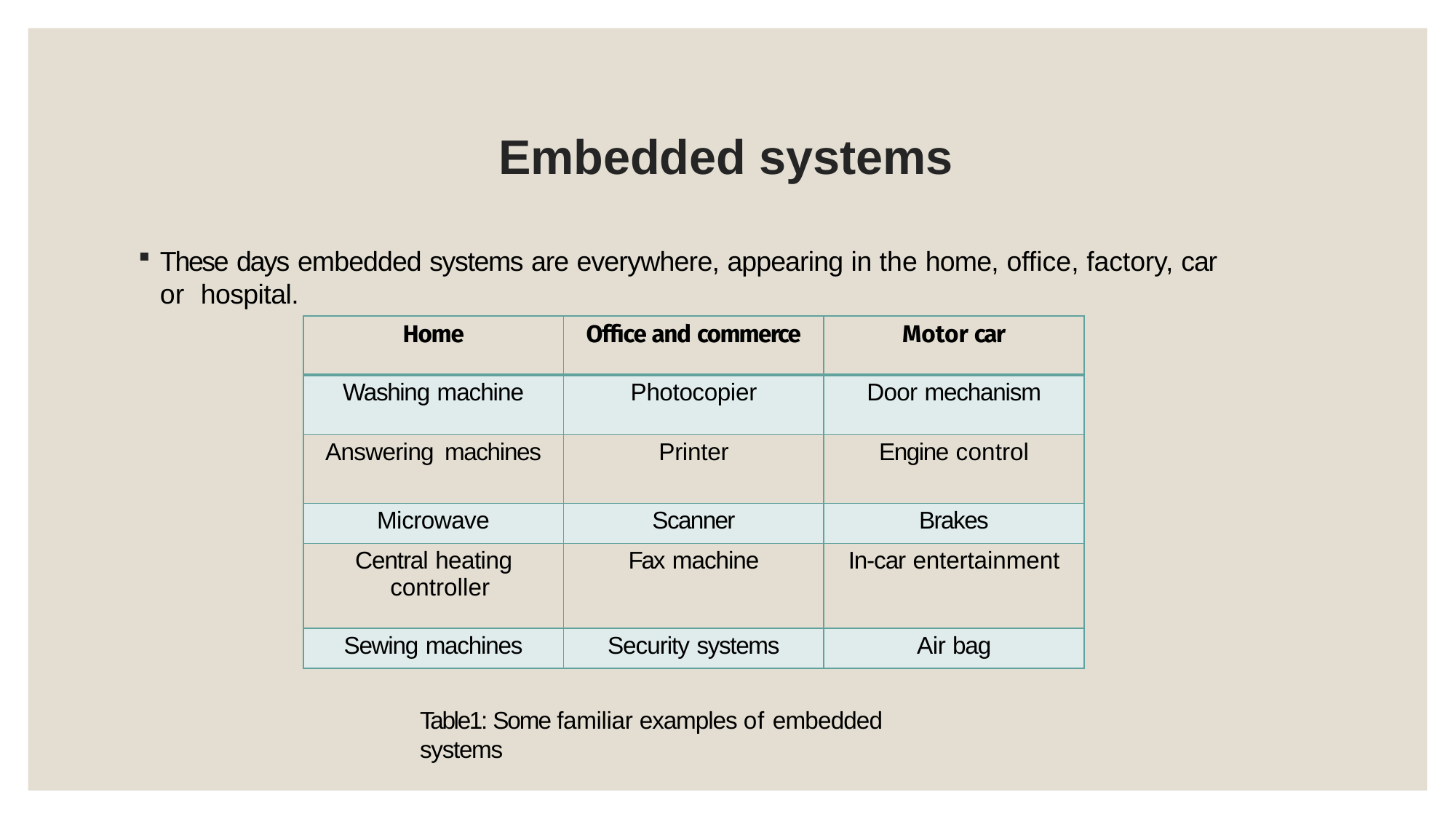

# Embedded systems
These days embedded systems are everywhere, appearing in the home, office, factory, car or  hospital.
| Home | Office and commerce | Motor car |
| --- | --- | --- |
| Washing machine | Photocopier | Door mechanism |
| Answering machines | Printer | Engine control |
| Microwave | Scanner | Brakes |
| Central heating controller | Fax machine | In-car entertainment |
| Sewing machines | Security systems | Air bag |
Table1: Some familiar examples of embedded systems